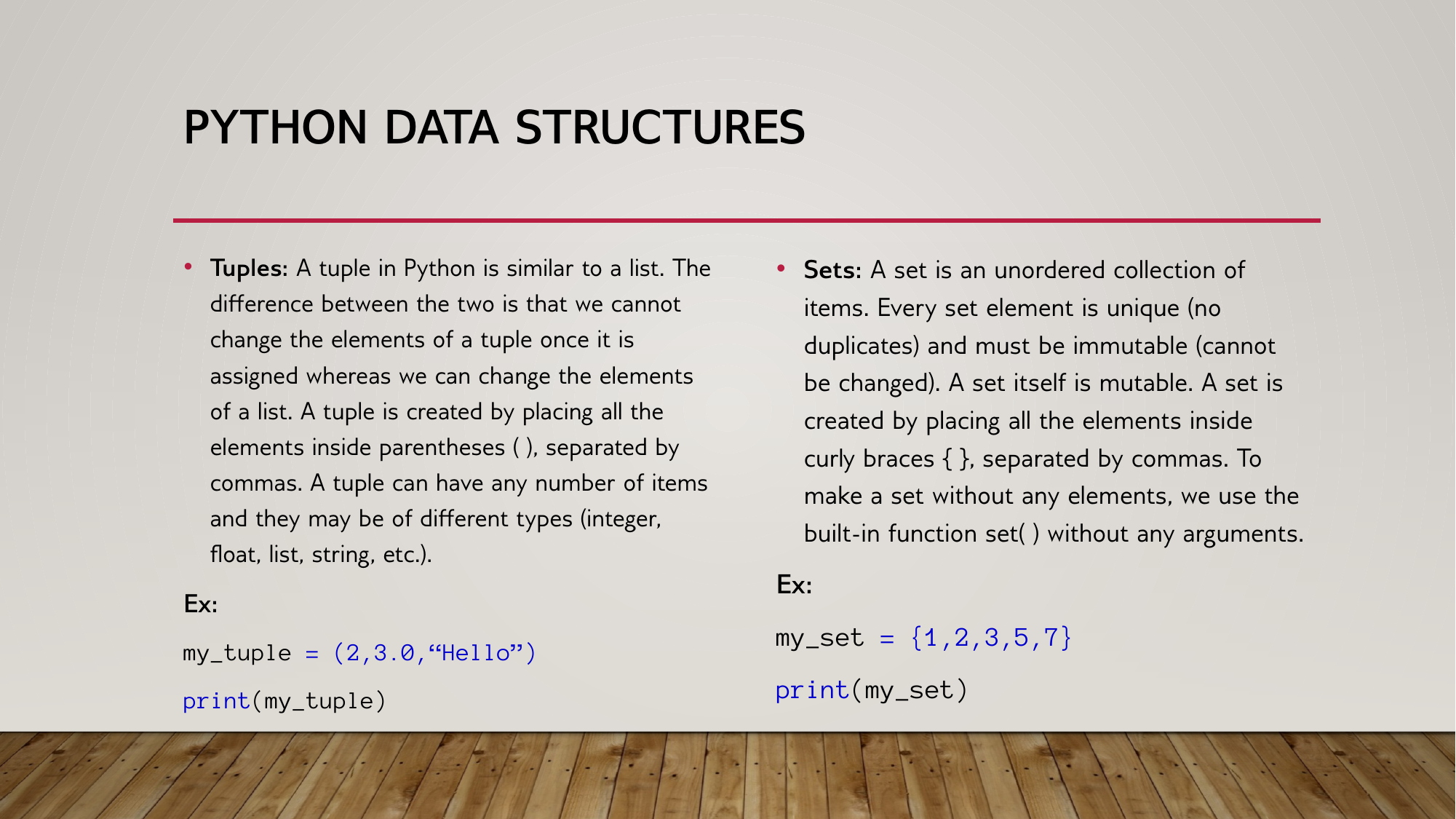

# Python data structures
Tuples: A tuple in Python is similar to a list. The difference between the two is that we cannot change the elements of a tuple once it is assigned whereas we can change the elements of a list. A tuple is created by placing all the elements inside parentheses ( ), separated by commas. A tuple can have any number of items and they may be of different types (integer, float, list, string, etc.).
Ex:
my_tuple = (2,3.0,“Hello”)
print(my_tuple)

Sets: A set is an unordered collection of items. Every set element is unique (no duplicates) and must be immutable (cannot be changed). A set itself is mutable. A set is created by placing all the elements inside curly braces { }, separated by commas. To make a set without any elements, we use the built-in function set( ) without any arguments.
Ex:
my_set = {1,2,3,5,7}
print(my_set)